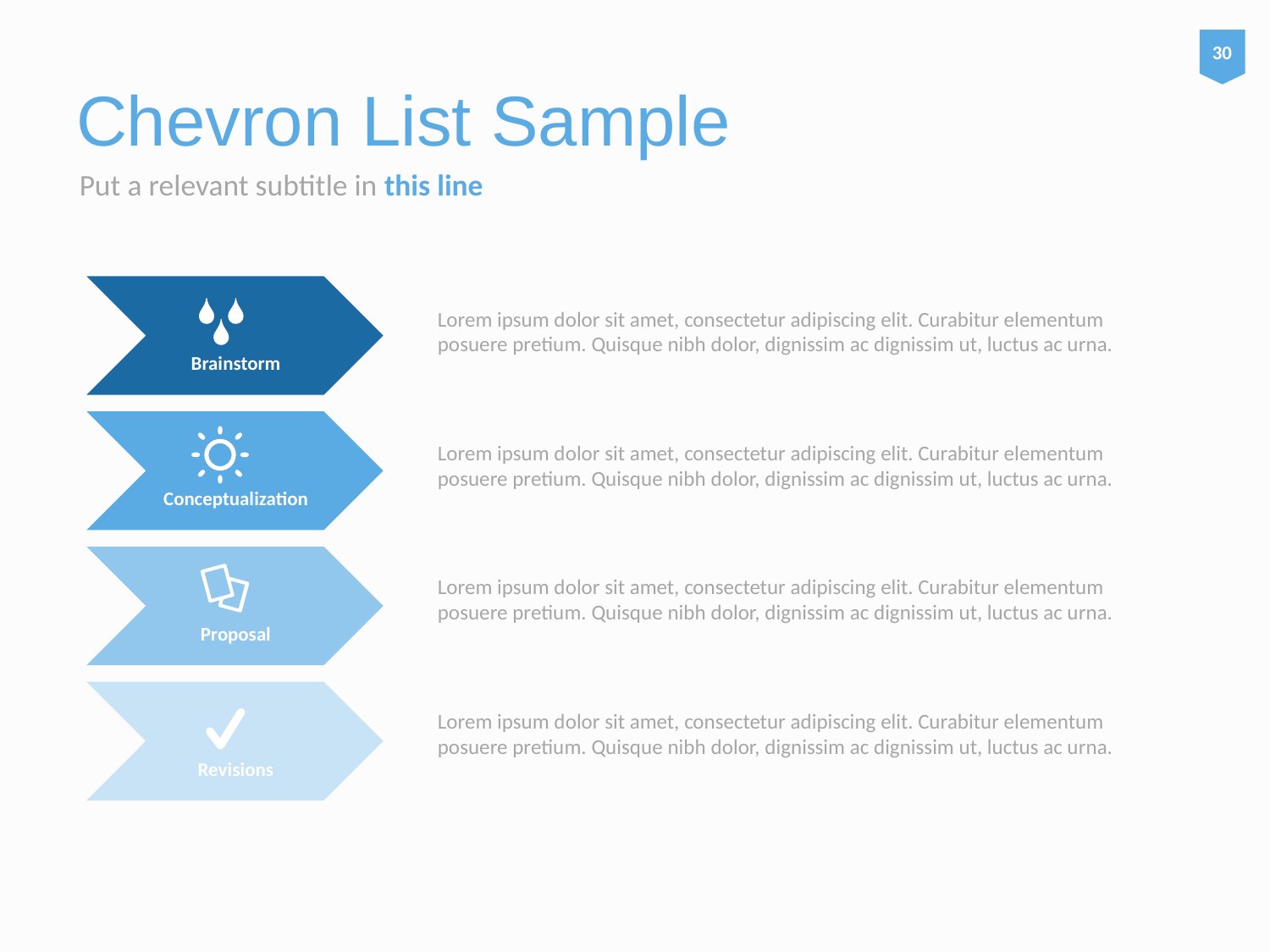

30
# Chevron List Sample
Put a relevant subtitle in this line

Brainstorm

Conceptualization

Proposal

Revisions

Lorem ipsum dolor sit amet, consectetur adipiscing elit. Curabitur elementum posuere pretium. Quisque nibh dolor, dignissim ac dignissim ut, luctus ac urna.

Lorem ipsum dolor sit amet, consectetur adipiscing elit. Curabitur elementum posuere pretium. Quisque nibh dolor, dignissim ac dignissim ut, luctus ac urna.

Lorem ipsum dolor sit amet, consectetur adipiscing elit. Curabitur elementum posuere pretium. Quisque nibh dolor, dignissim ac dignissim ut, luctus ac urna.
Lorem ipsum dolor sit amet, consectetur adipiscing elit. Curabitur elementum posuere pretium. Quisque nibh dolor, dignissim ac dignissim ut, luctus ac urna.